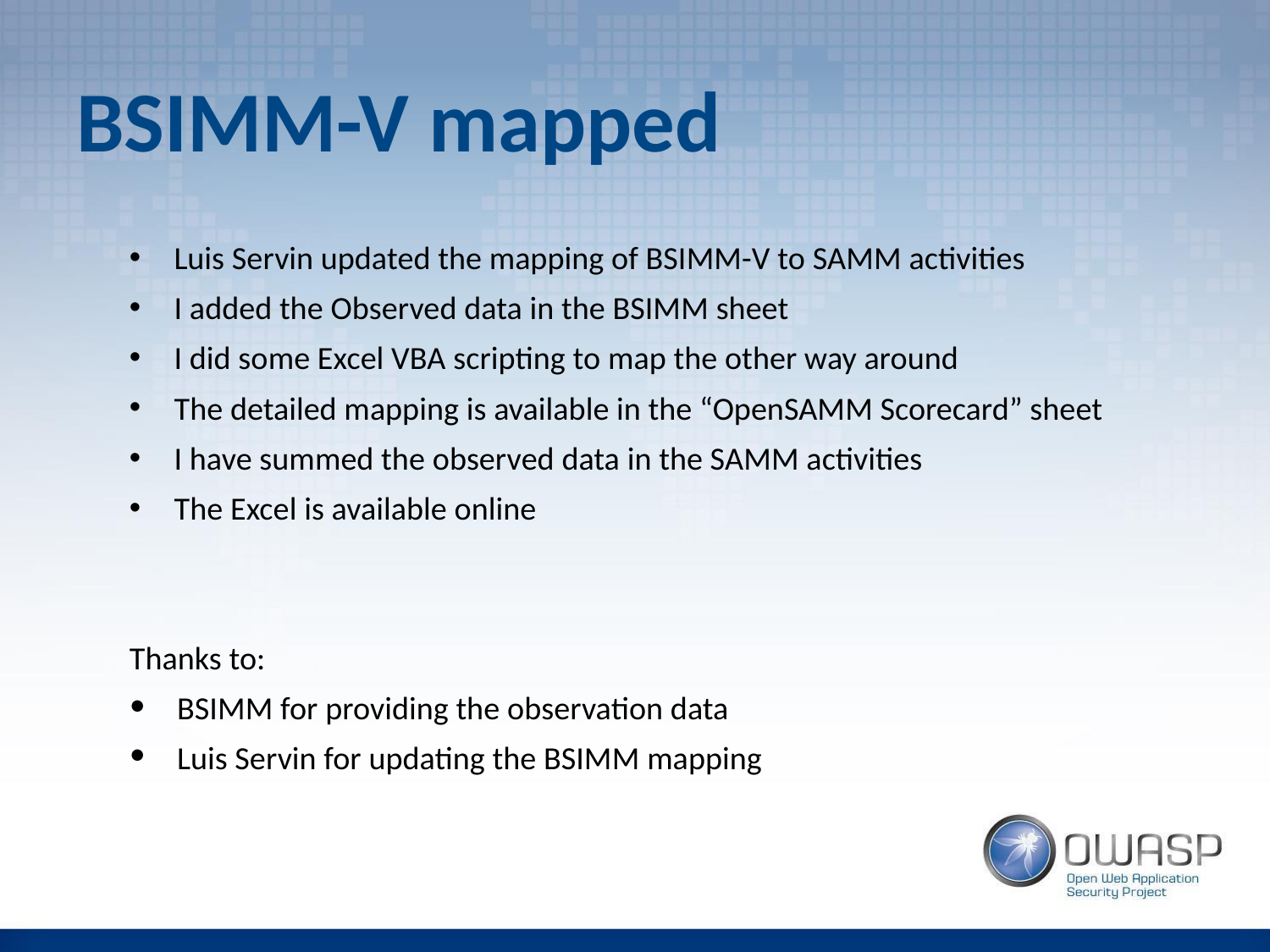

# BSIMM-V mapped
Luis Servin updated the mapping of BSIMM-V to SAMM activities
I added the Observed data in the BSIMM sheet
I did some Excel VBA scripting to map the other way around
The detailed mapping is available in the “OpenSAMM Scorecard” sheet
I have summed the observed data in the SAMM activities
The Excel is available online

Thanks to:
BSIMM for providing the observation data
Luis Servin for updating the BSIMM mapping